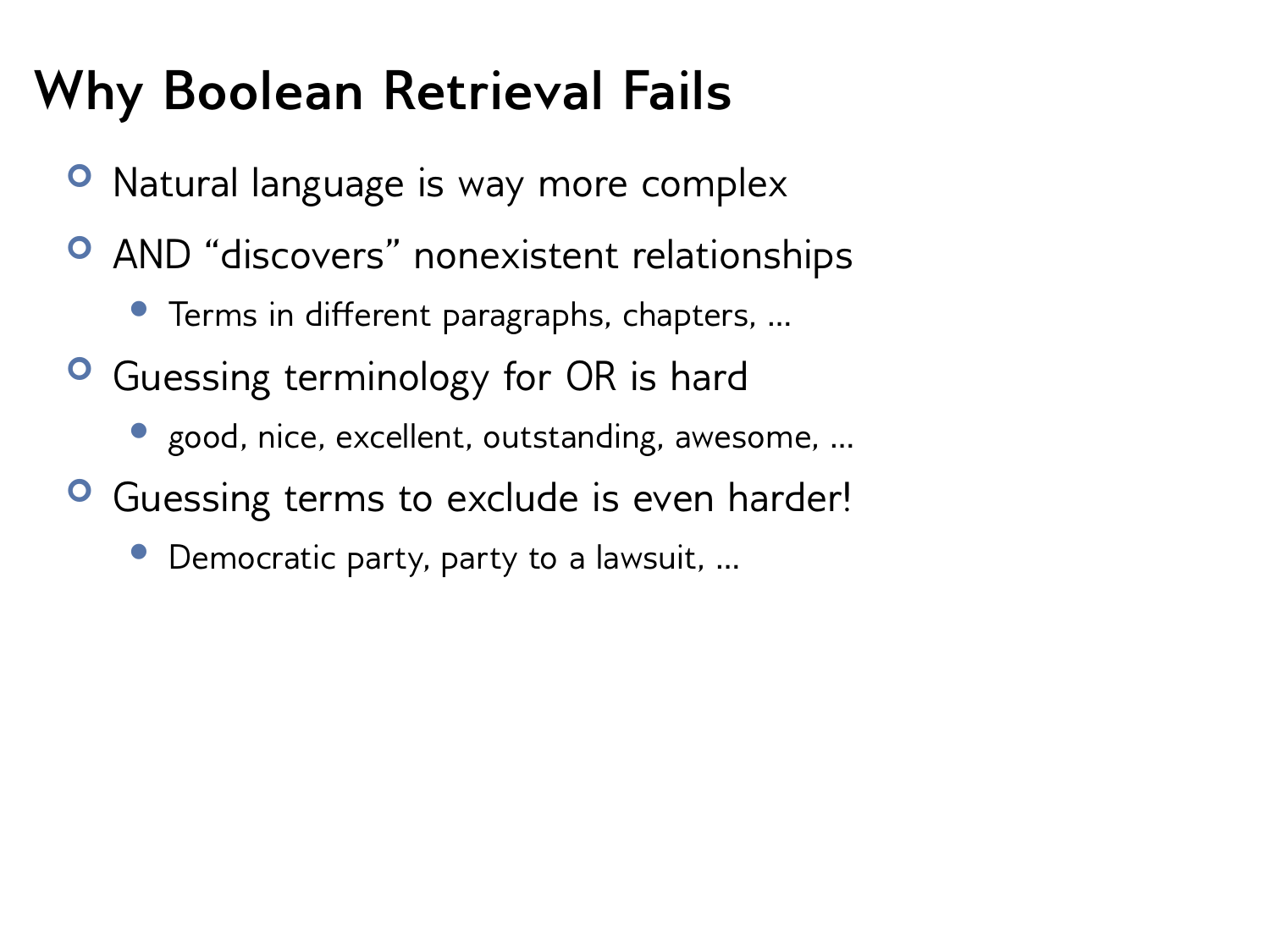

# Why Boolean Retrieval Fails
Natural language is way more complex
AND “discovers” nonexistent relationships
Terms in different paragraphs, chapters, …
Guessing terminology for OR is hard
good, nice, excellent, outstanding, awesome, …
Guessing terms to exclude is even harder!
Democratic party, party to a lawsuit, …